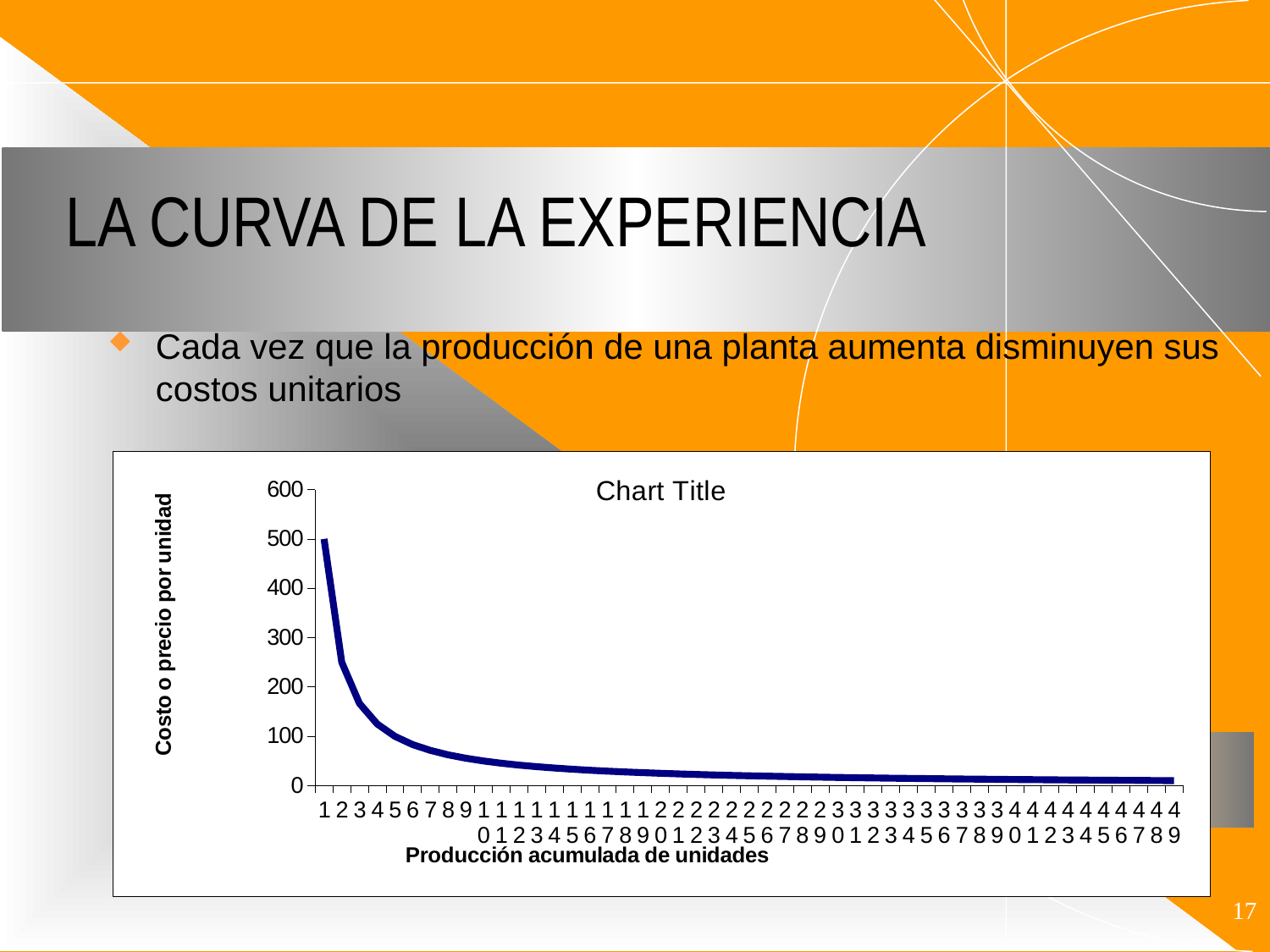

# LA CURVA DE LA EXPERIENCIA

Cada vez que la producción de una planta aumenta disminuyen sus costos unitarios

### Chart:

| Category |  |
|---|---|
17